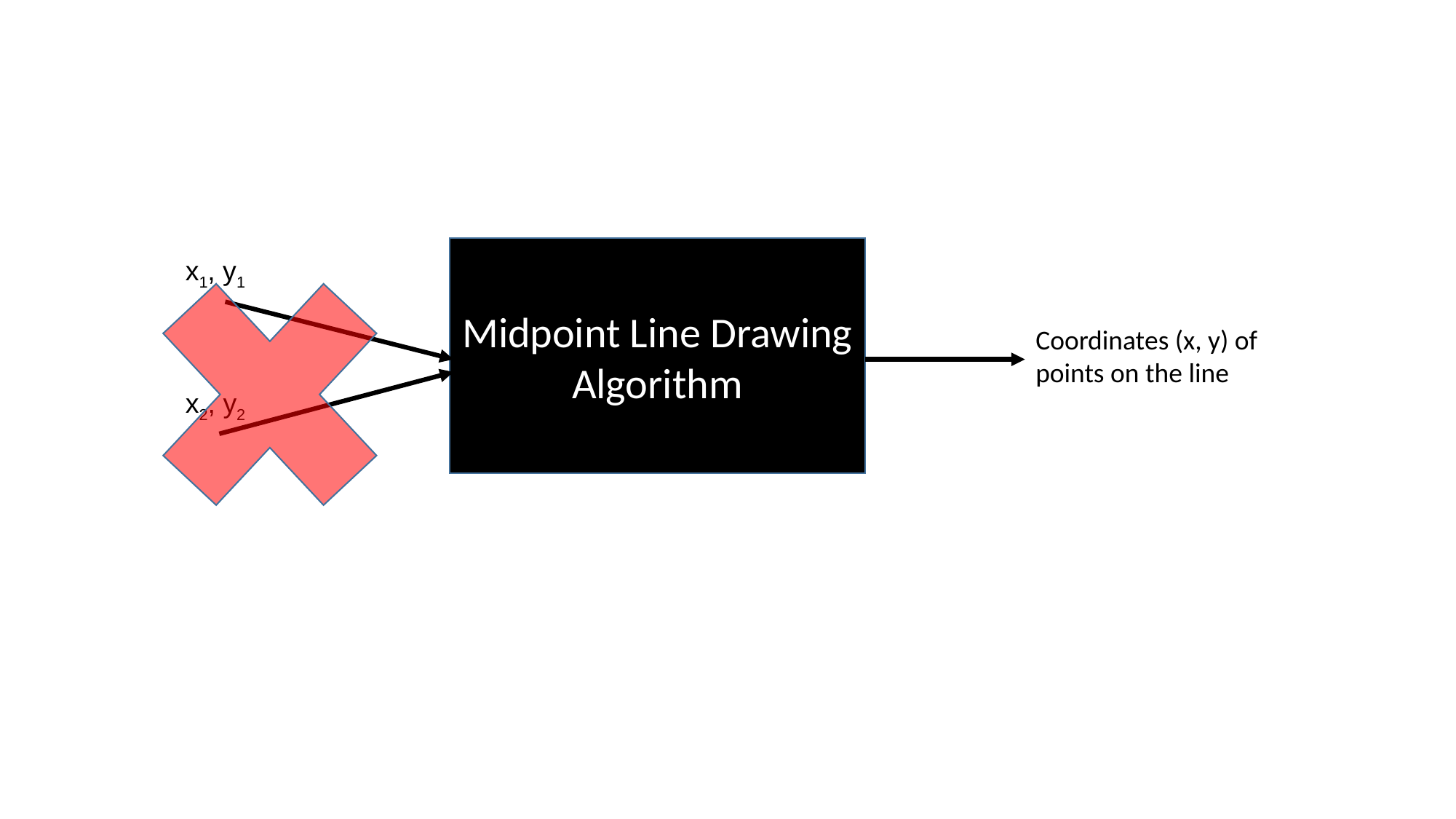

Midpoint Line Drawing Algorithm
x1, y1
Coordinates (x, y) of points on the line
x2, y2